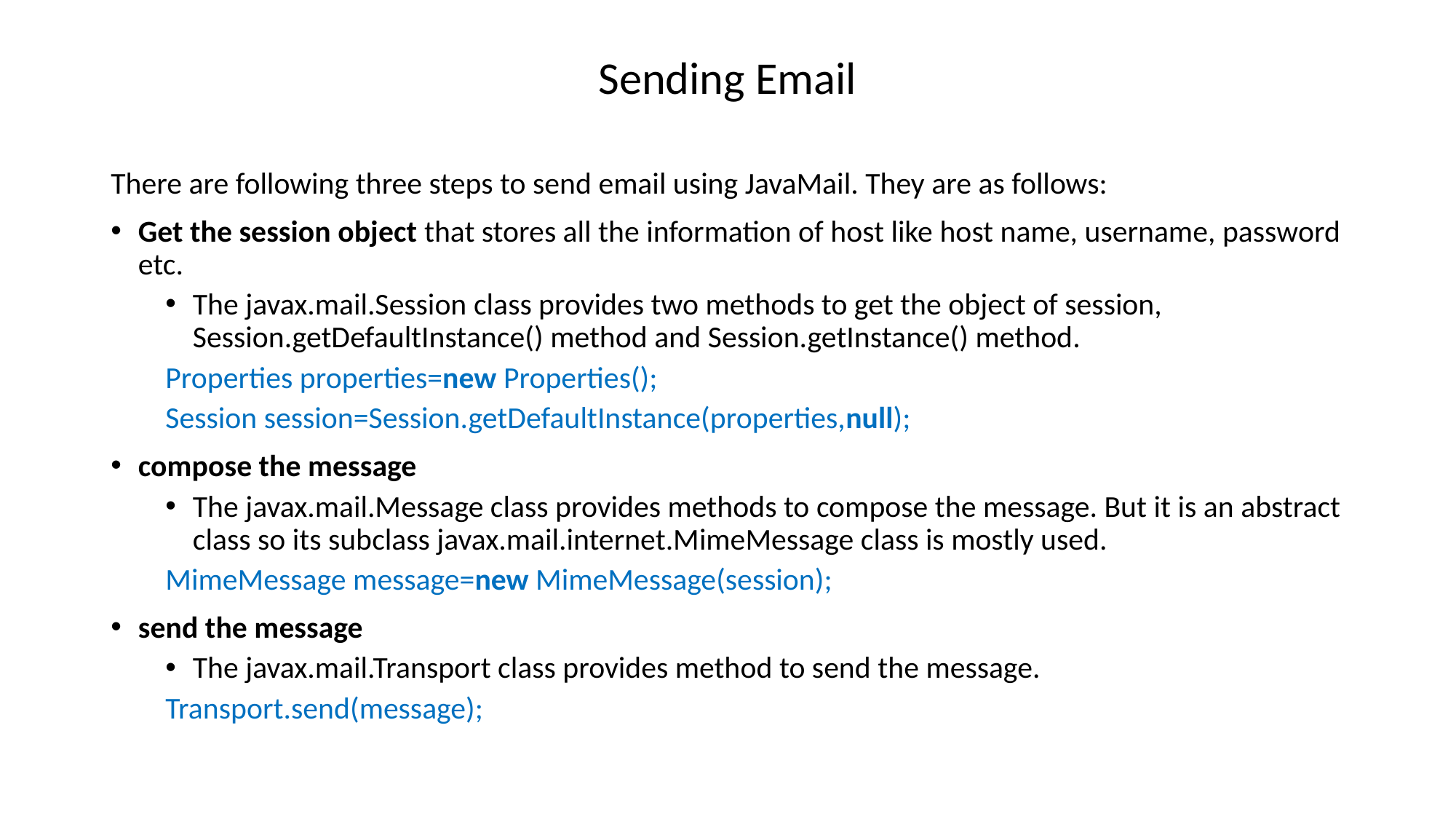

# Sending Email
There are following three steps to send email using JavaMail. They are as follows:
Get the session object that stores all the information of host like host name, username, password etc.
The javax.mail.Session class provides two methods to get the object of session, Session.getDefaultInstance() method and Session.getInstance() method.
Properties properties=new Properties();
Session session=Session.getDefaultInstance(properties,null);
compose the message
The javax.mail.Message class provides methods to compose the message. But it is an abstract class so its subclass javax.mail.internet.MimeMessage class is mostly used.
MimeMessage message=new MimeMessage(session);
send the message
The javax.mail.Transport class provides method to send the message.
Transport.send(message);